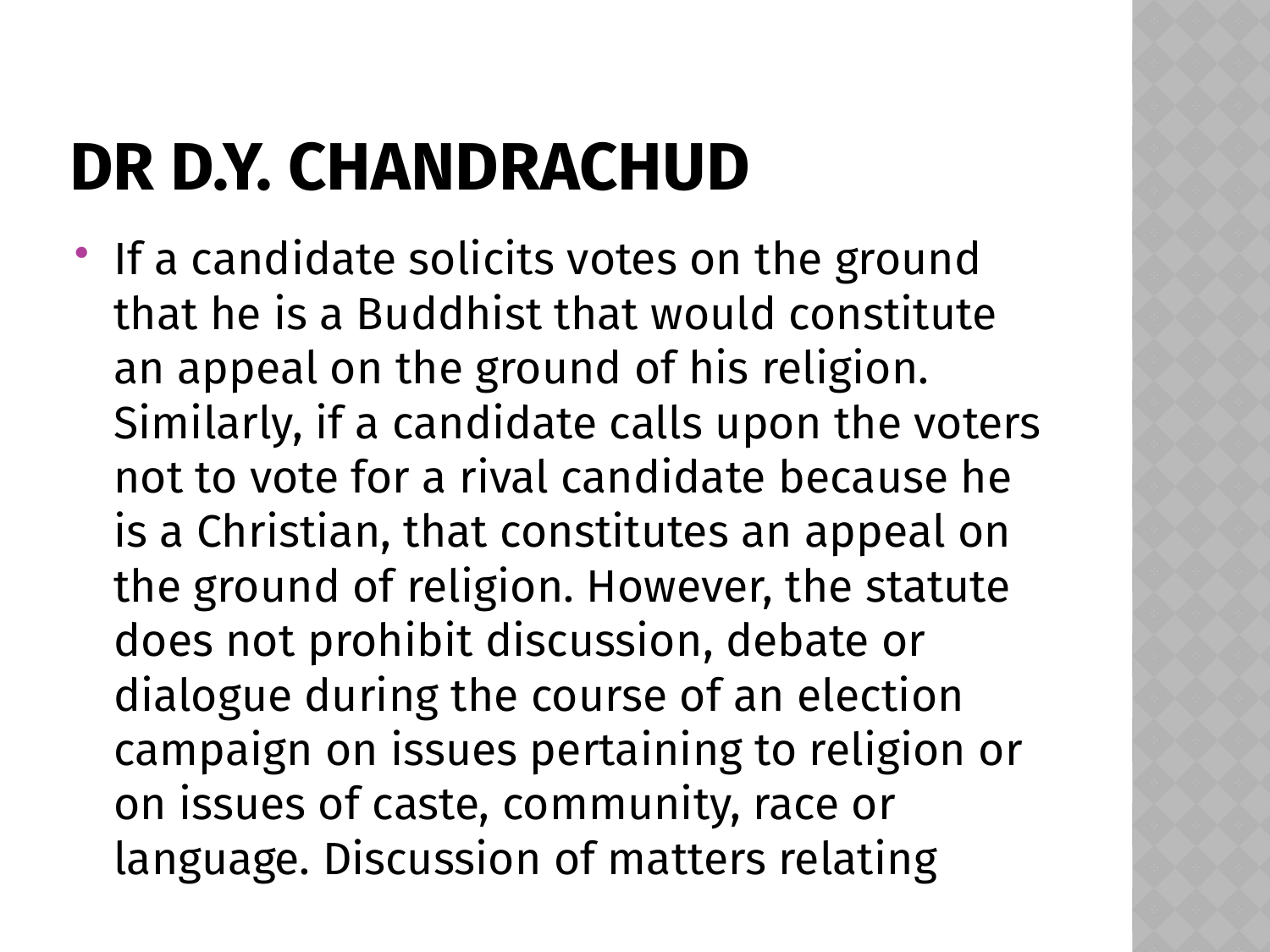

# Dr D.Y. Chandrachud
If a candidate solicits votes on the ground that he is a Buddhist that would constitute an appeal on the ground of his religion. Similarly, if a candidate calls upon the voters not to vote for a rival candidate because he is a Christian, that constitutes an appeal on the ground of religion. However, the statute does not prohibit discussion, debate or dialogue during the course of an election campaign on issues pertaining to religion or on issues of caste, community, race or language. Discussion of matters relating